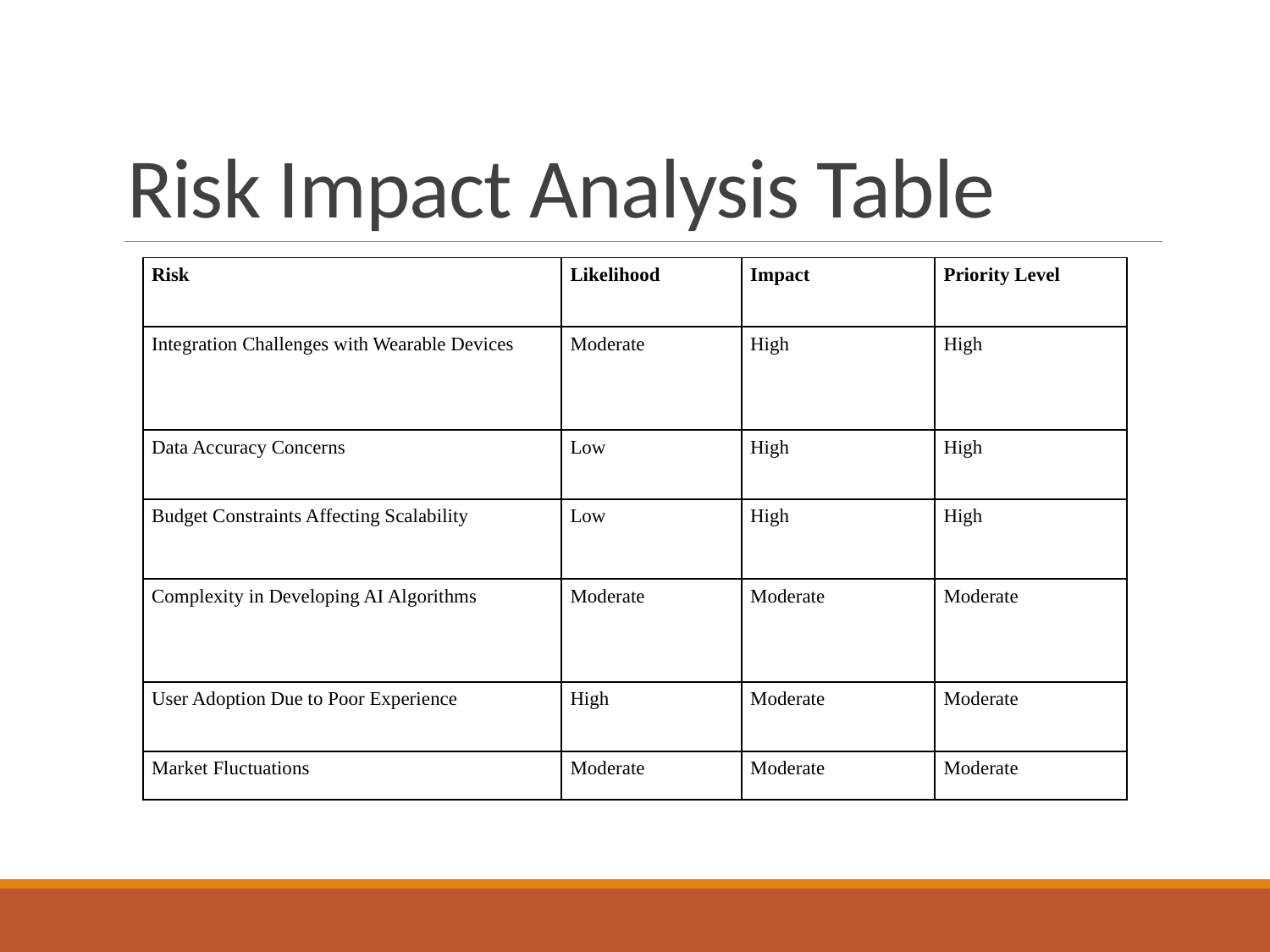

# Risk Impact Analysis Table
| Risk | Likelihood | Impact | Priority Level |
| --- | --- | --- | --- |
| Integration Challenges with Wearable Devices | Moderate | High | High |
| Data Accuracy Concerns | Low | High | High |
| Budget Constraints Affecting Scalability | Low | High | High |
| Complexity in Developing AI Algorithms | Moderate | Moderate | Moderate |
| User Adoption Due to Poor Experience | High | Moderate | Moderate |
| Market Fluctuations | Moderate | Moderate | Moderate |